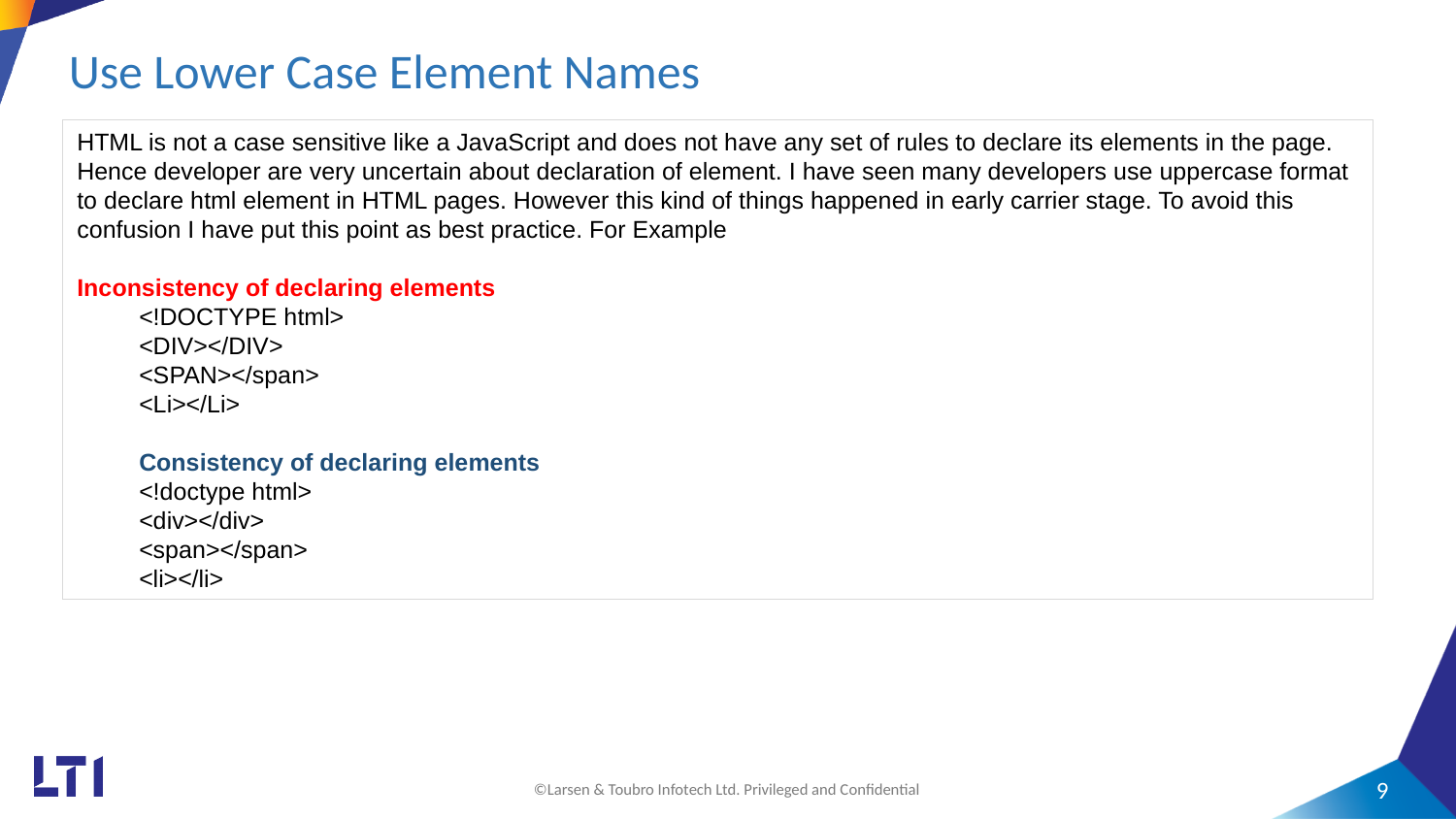

# Use Lower Case Element Names
RDOP MOBILE APPLICATIONS
HTML is not a case sensitive like a JavaScript and does not have any set of rules to declare its elements in the page. Hence developer are very uncertain about declaration of element. I have seen many developers use uppercase format to declare html element in HTML pages. However this kind of things happened in early carrier stage. To avoid this confusion I have put this point as best practice. For Example

Inconsistency of declaring elements
<!DOCTYPE html>
<DIV></DIV>
<SPAN></span>
<Li></Li>

Consistency of declaring elements
<!doctype html>
<div></div>
<span></span>
<li></li>